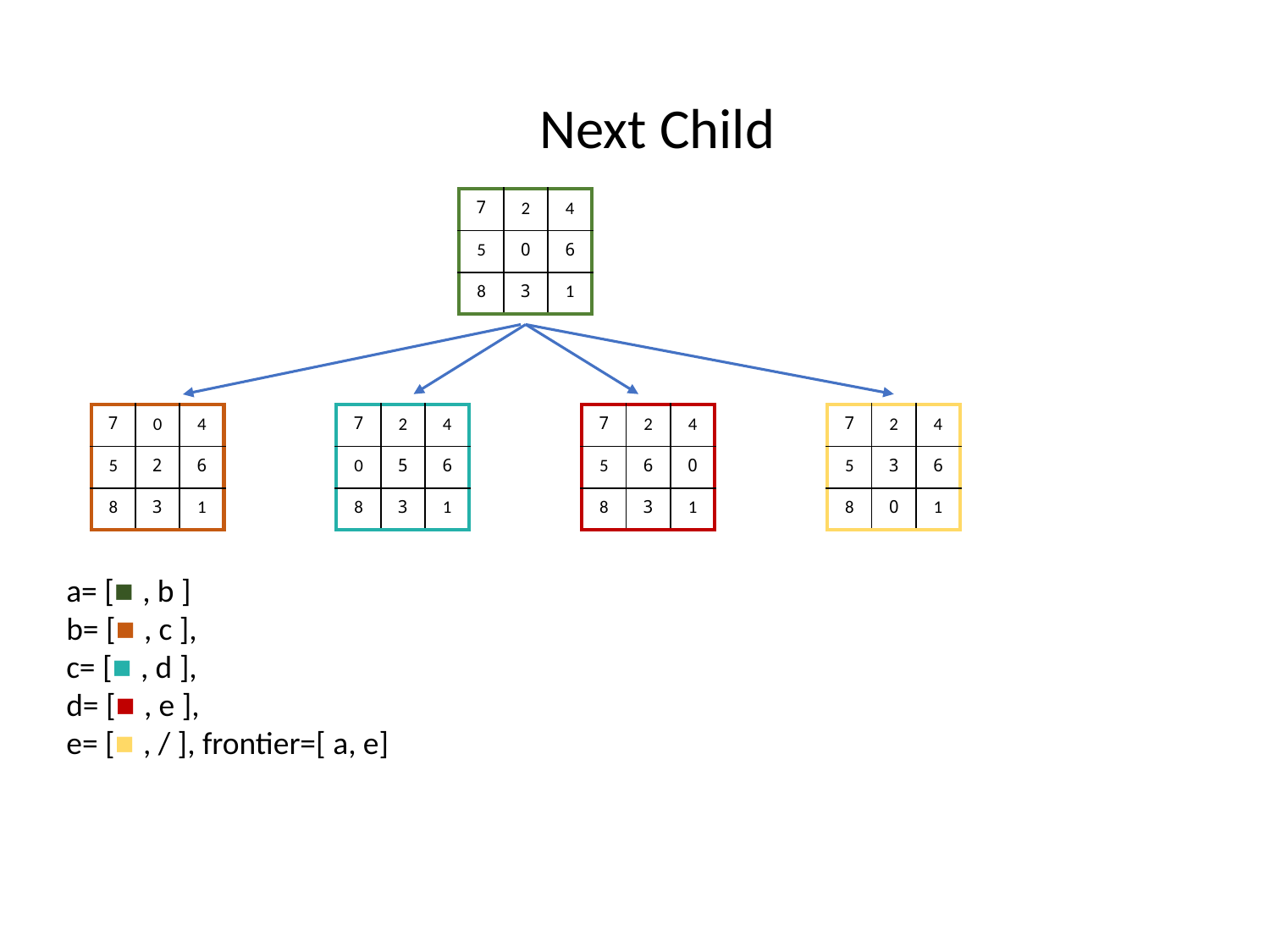

Next Child
| 7 | 2 | 4 |
| --- | --- | --- |
| 5 | 0 | 6 |
| 8 | 3 | 1 |
| 7 | 0 | 4 |
| --- | --- | --- |
| 5 | 2 | 6 |
| 8 | 3 | 1 |
| 7 | 2 | 4 |
| --- | --- | --- |
| 0 | 5 | 6 |
| 8 | 3 | 1 |
| 7 | 2 | 4 |
| --- | --- | --- |
| 5 | 6 | 0 |
| 8 | 3 | 1 |
| 7 | 2 | 4 |
| --- | --- | --- |
| 5 | 3 | 6 |
| 8 | 0 | 1 |
a= [■ , b ]
b= [■ , c ],
c= [■ , d ],
d= [■ , e ],
e= [■ , / ], frontier=[ a, e]